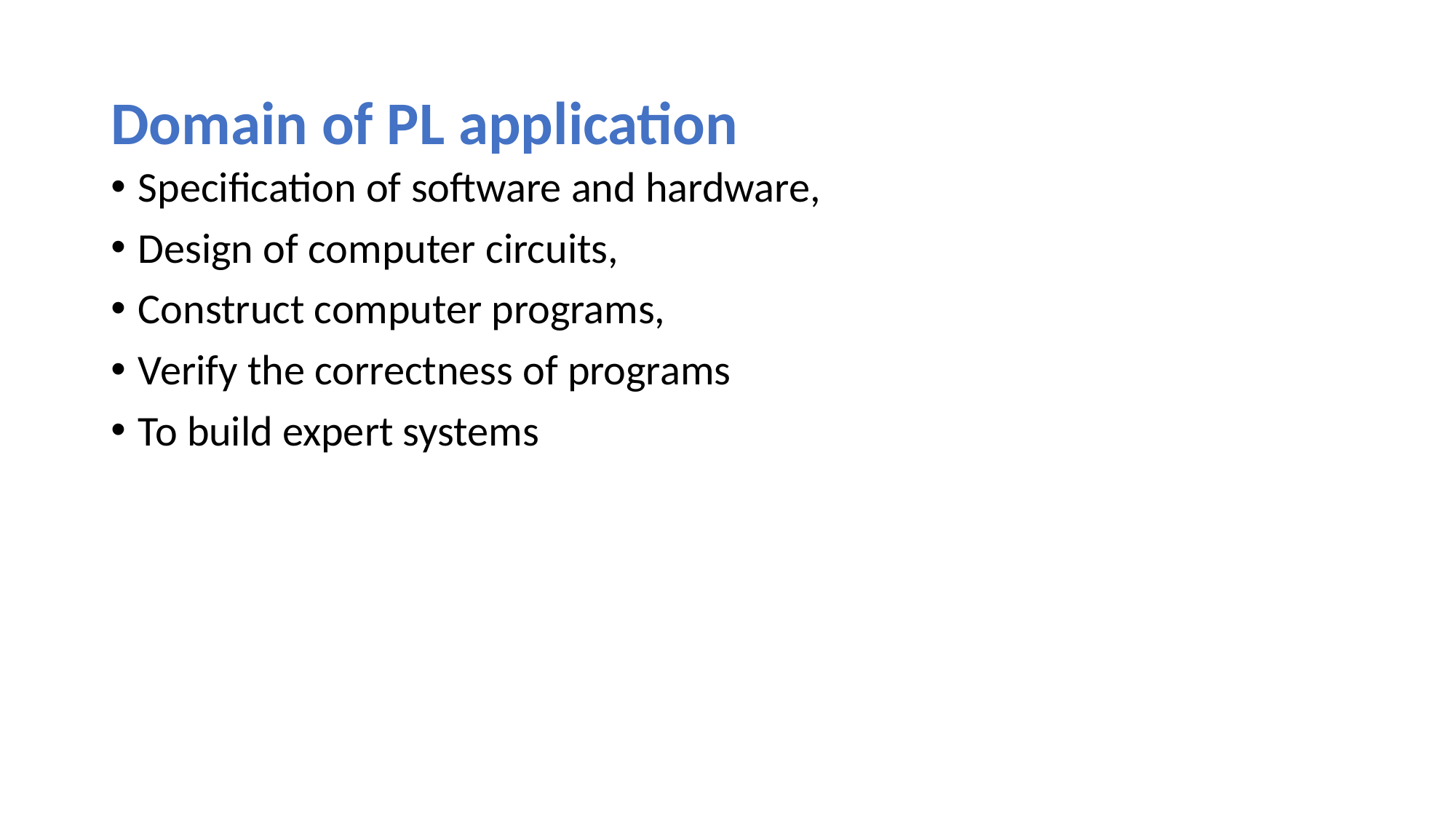

# Domain of PL application
Specification of software and hardware,
Design of computer circuits,
Construct computer programs,
Verify the correctness of programs
To build expert systems